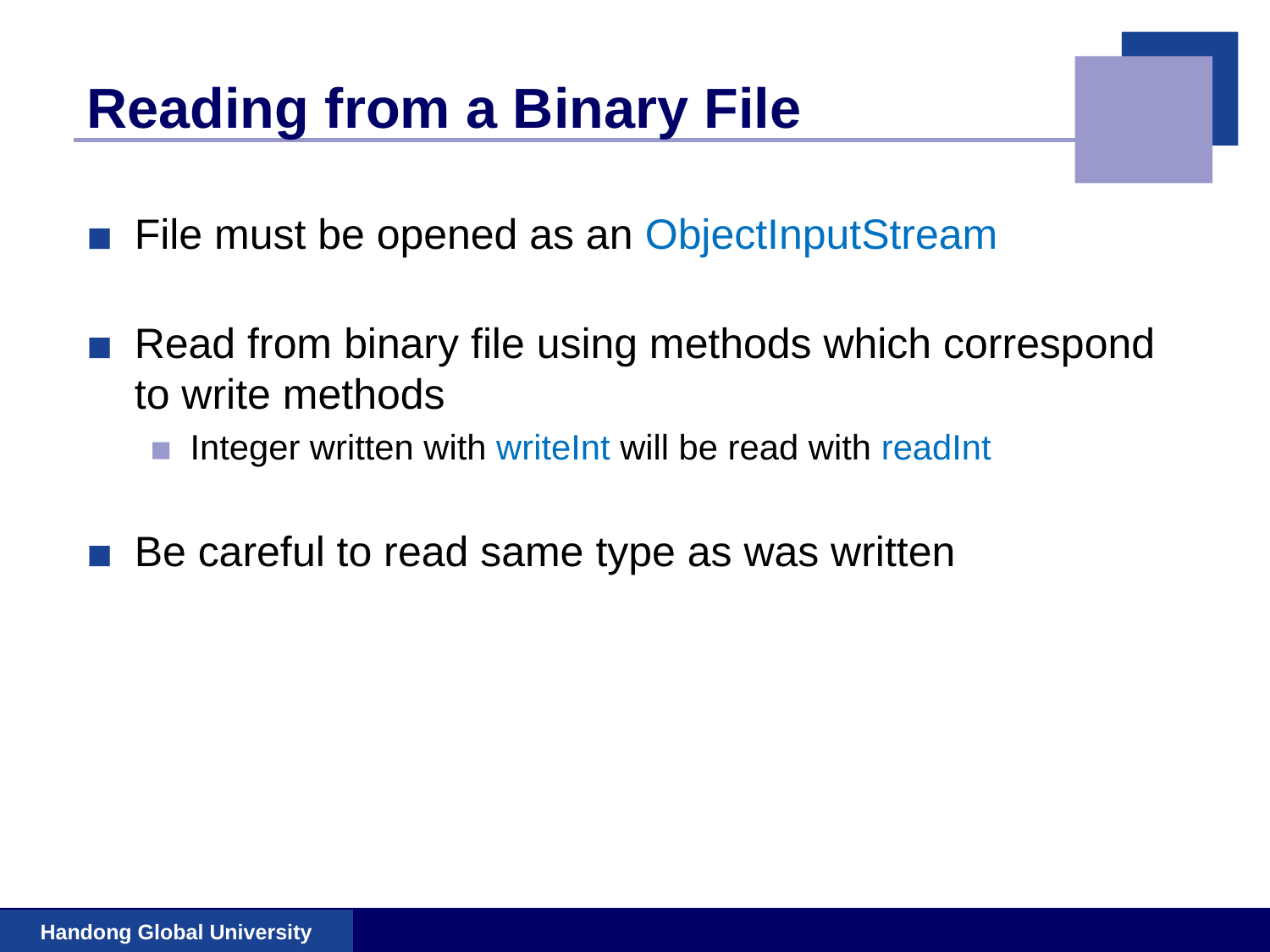

# Reading from a Binary File
File must be opened as an ObjectInputStream

Read from binary file using methods which correspond to write methods
Integer written with writeInt will be read with readInt

Be careful to read same type as was written